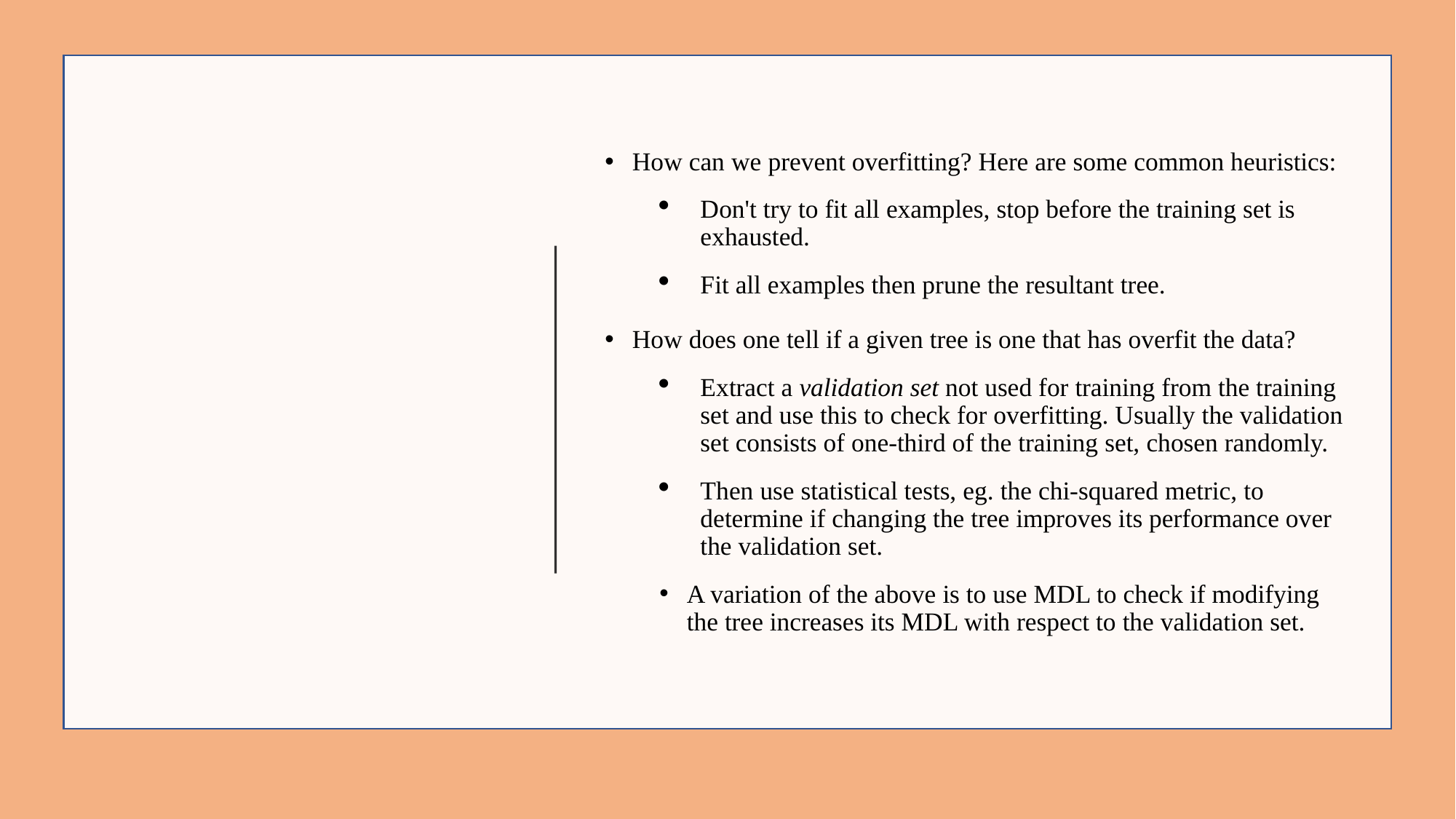

How can we prevent overfitting? Here are some common heuristics:
Don't try to fit all examples, stop before the training set is exhausted.
Fit all examples then prune the resultant tree.
How does one tell if a given tree is one that has overfit the data?
Extract a validation set not used for training from the training set and use this to check for overfitting. Usually the validation set consists of one-third of the training set, chosen randomly.
Then use statistical tests, eg. the chi-squared metric, to determine if changing the tree improves its performance over the validation set.
A variation of the above is to use MDL to check if modifying the tree increases its MDL with respect to the validation set.